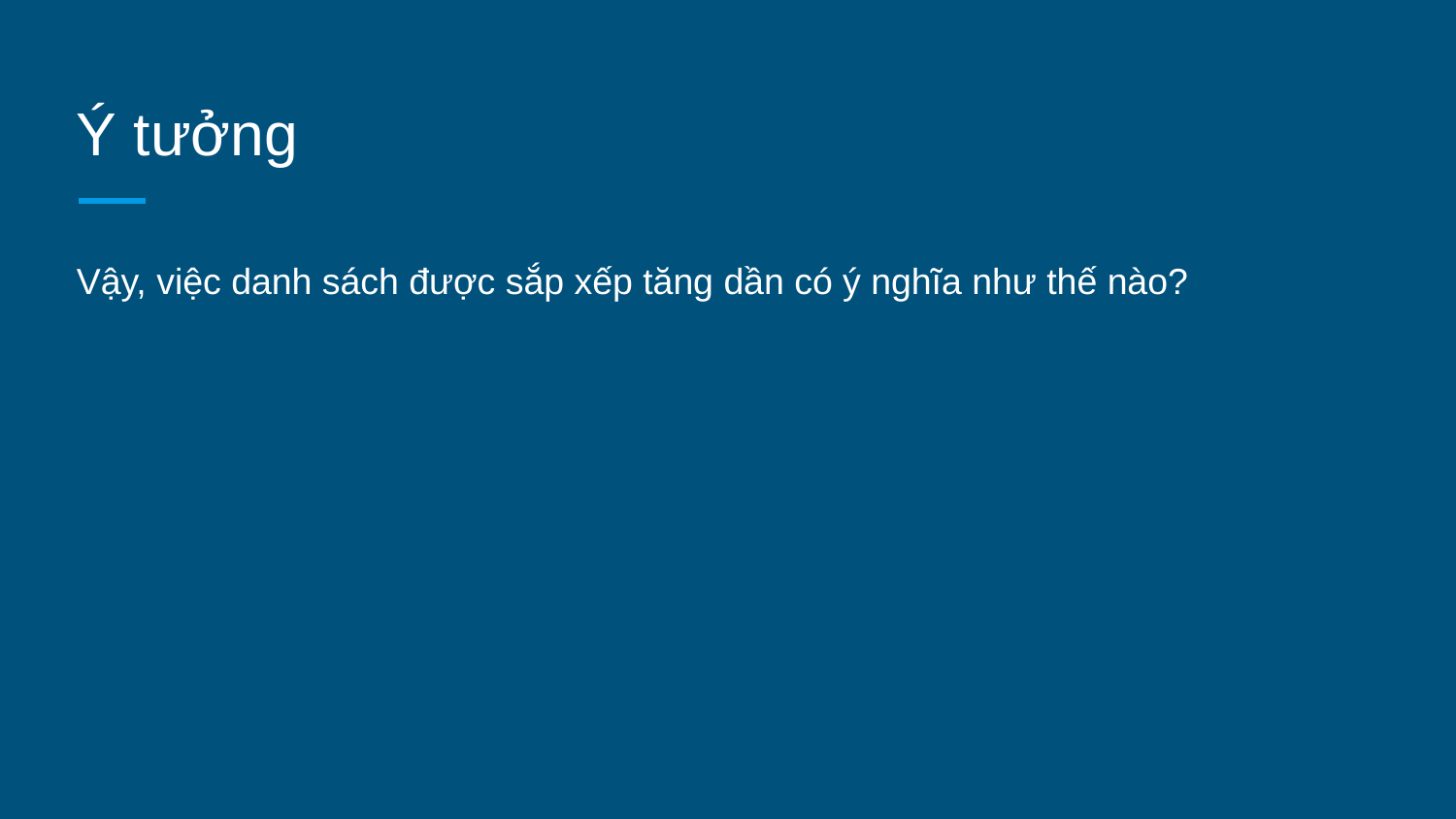

# Ý tưởng
Vậy, việc danh sách được sắp xếp tăng dần có ý nghĩa như thế nào?